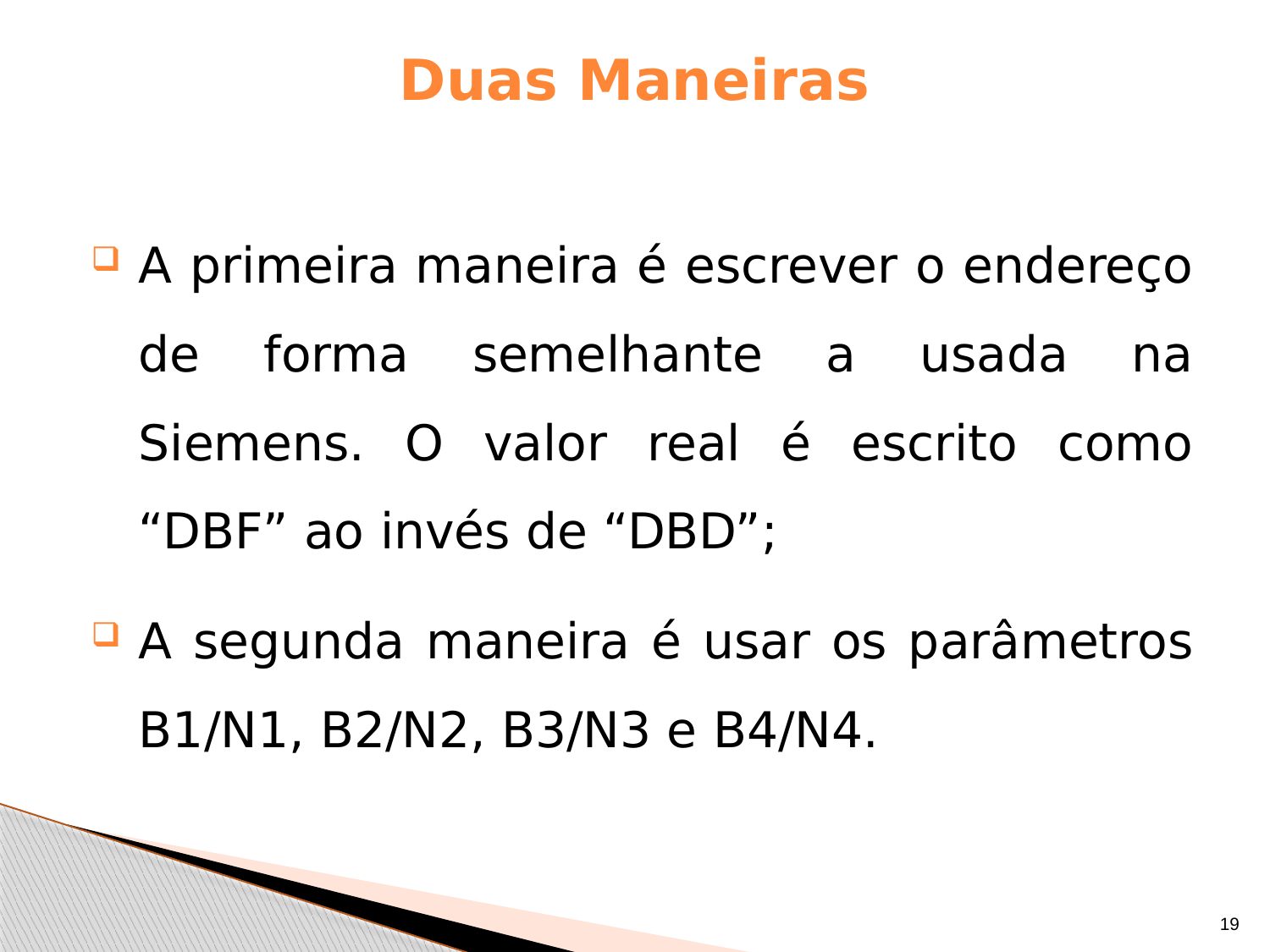

# Duas Maneiras
A primeira maneira é escrever o endereço de forma semelhante a usada na Siemens. O valor real é escrito como “DBF” ao invés de “DBD”;
A segunda maneira é usar os parâmetros B1/N1, B2/N2, B3/N3 e B4/N4.
19